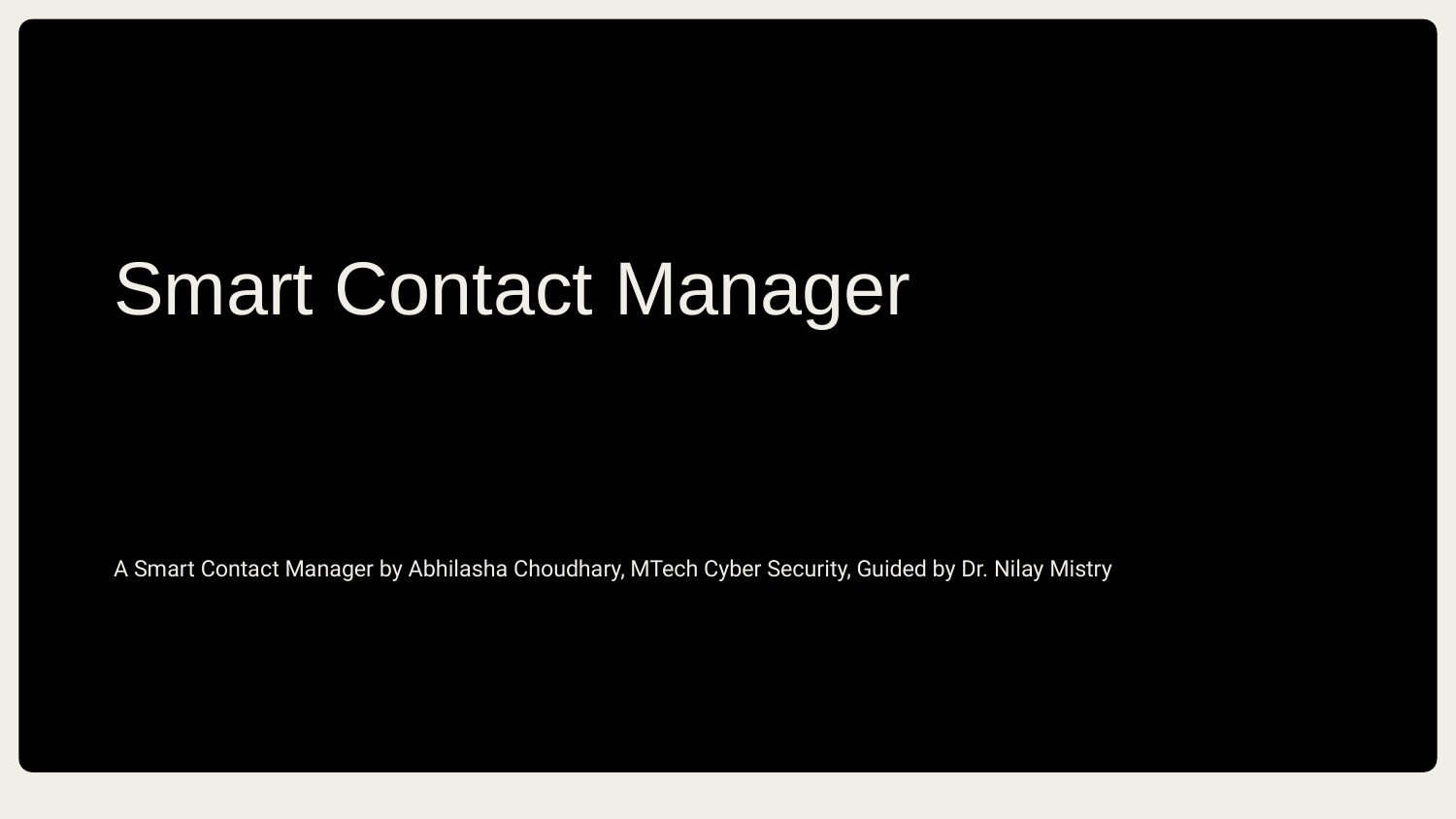

# Smart Contact Manager
A Smart Contact Manager by Abhilasha Choudhary, MTech Cyber Security, Guided by Dr. Nilay Mistry
DD/MM/YYYY
Feature Name/Product
Your Company Name